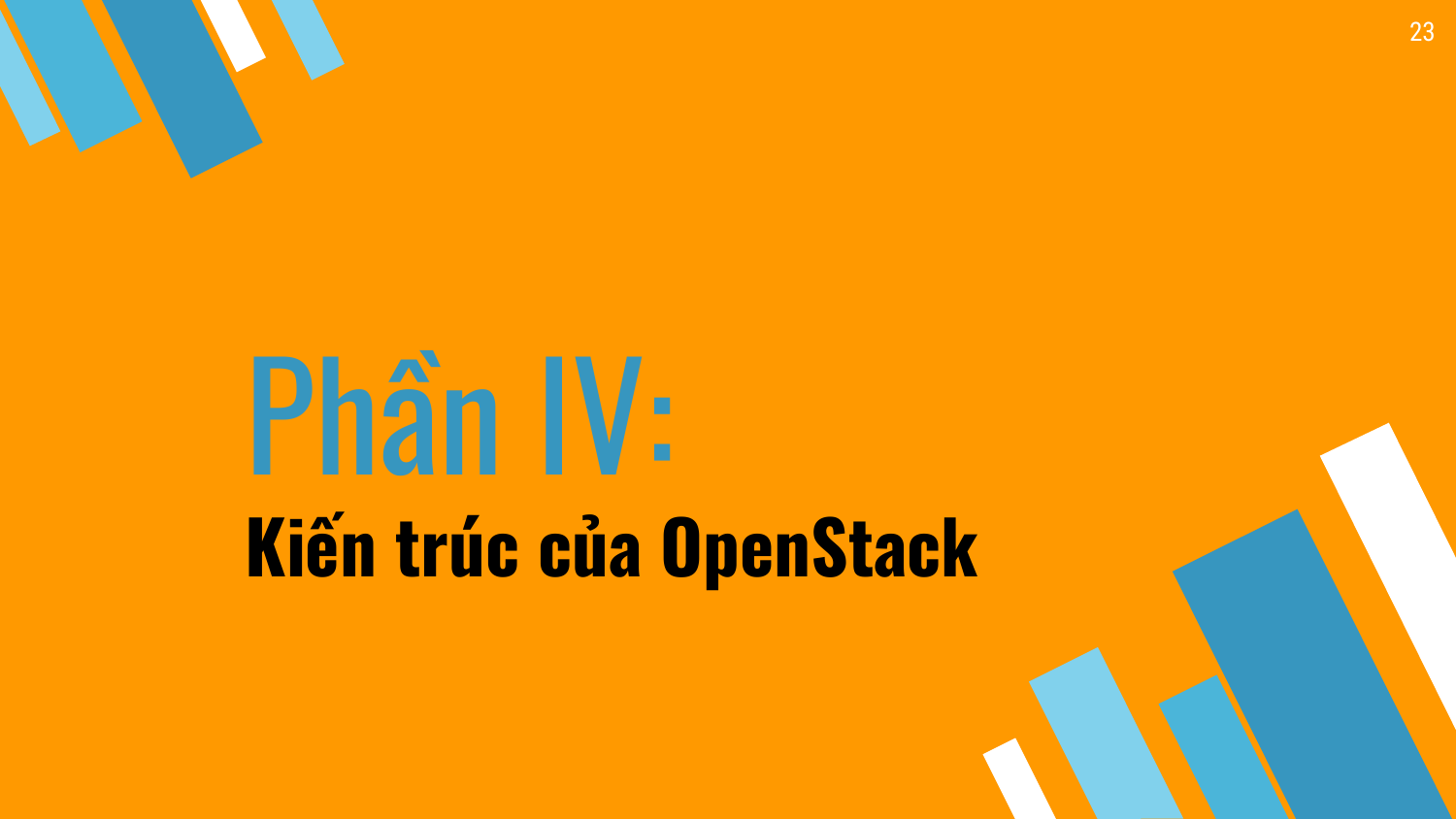

23
# Phần IV:
Kiến trúc của OpenStack